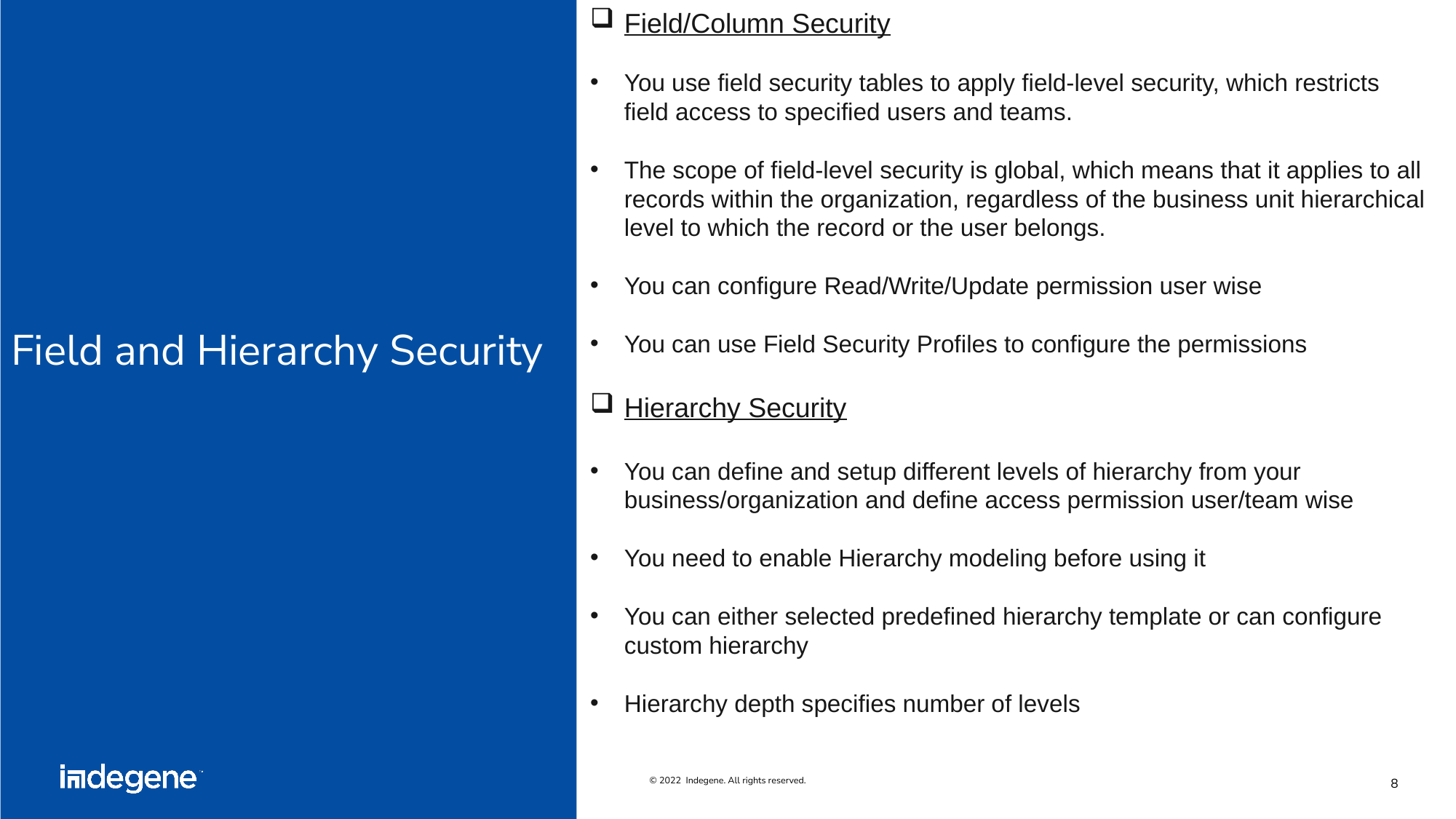

Field/Column Security

You use field security tables to apply field-level security, which restricts field access to specified users and teams.

The scope of field-level security is global, which means that it applies to all records within the organization, regardless of the business unit hierarchical level to which the record or the user belongs.

You can configure Read/Write/Update permission user wise

You can use Field Security Profiles to configure the permissions

Hierarchy Security

You can define and setup different levels of hierarchy from your business/organization and define access permission user/team wise

You need to enable Hierarchy modeling before using it

You can either selected predefined hierarchy template or can configure custom hierarchy

Hierarchy depth specifies number of levels

# Field and Hierarchy Security
© 2022  Indegene. All rights reserved.
8